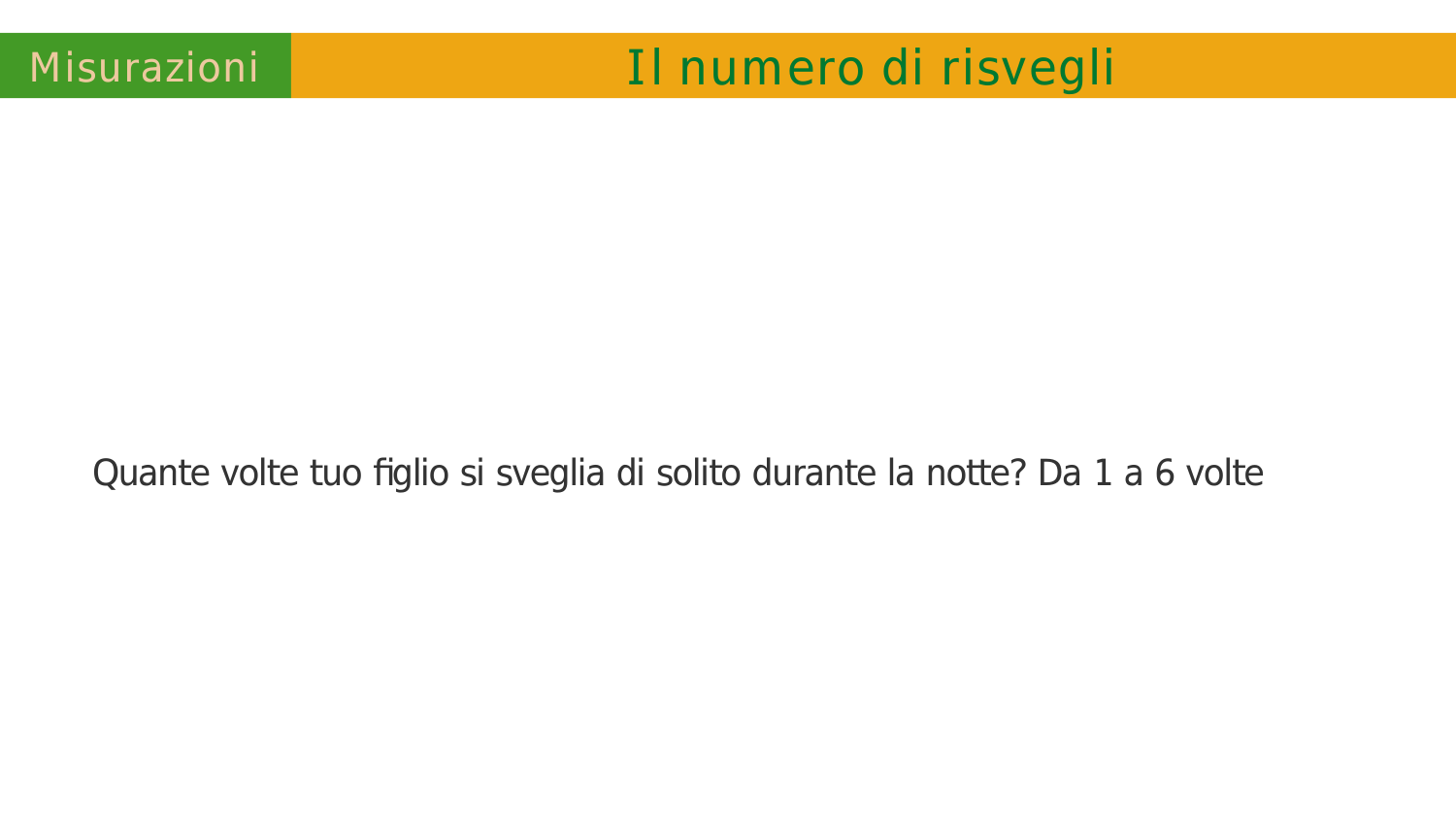

Misurazioni

Il numero di risvegli
Quante volte tuo figlio si sveglia di solito durante la notte? Da 1 a 6 volte